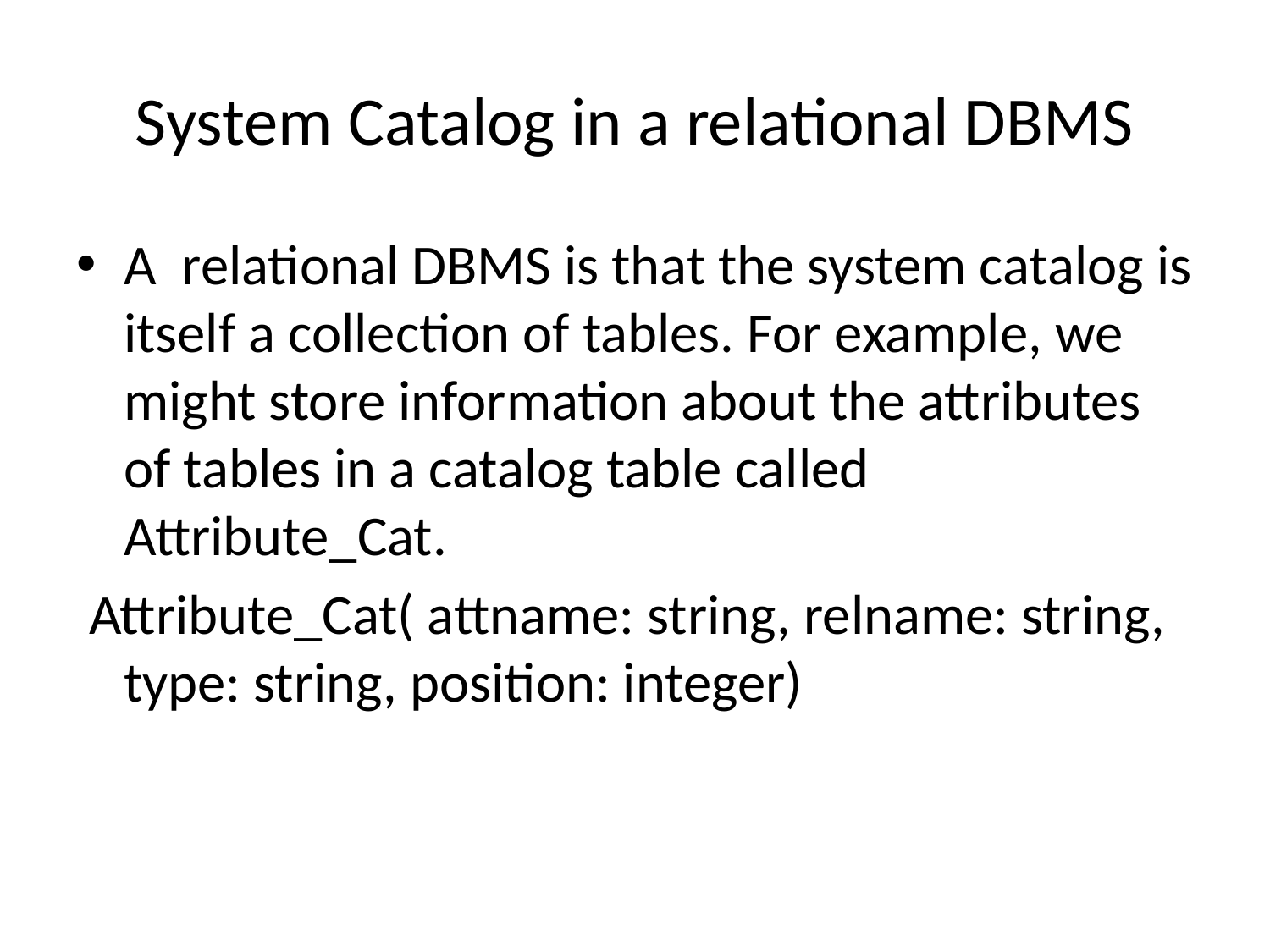

# System Catalog in a relational DBMS
A  relational DBMS is that the system catalog is itself a collection of tables. For example, we might store information about the attributes of tables in a catalog table called Attribute_Cat.
 Attribute_Cat( attname: string, relname: string, type: string, position: integer)